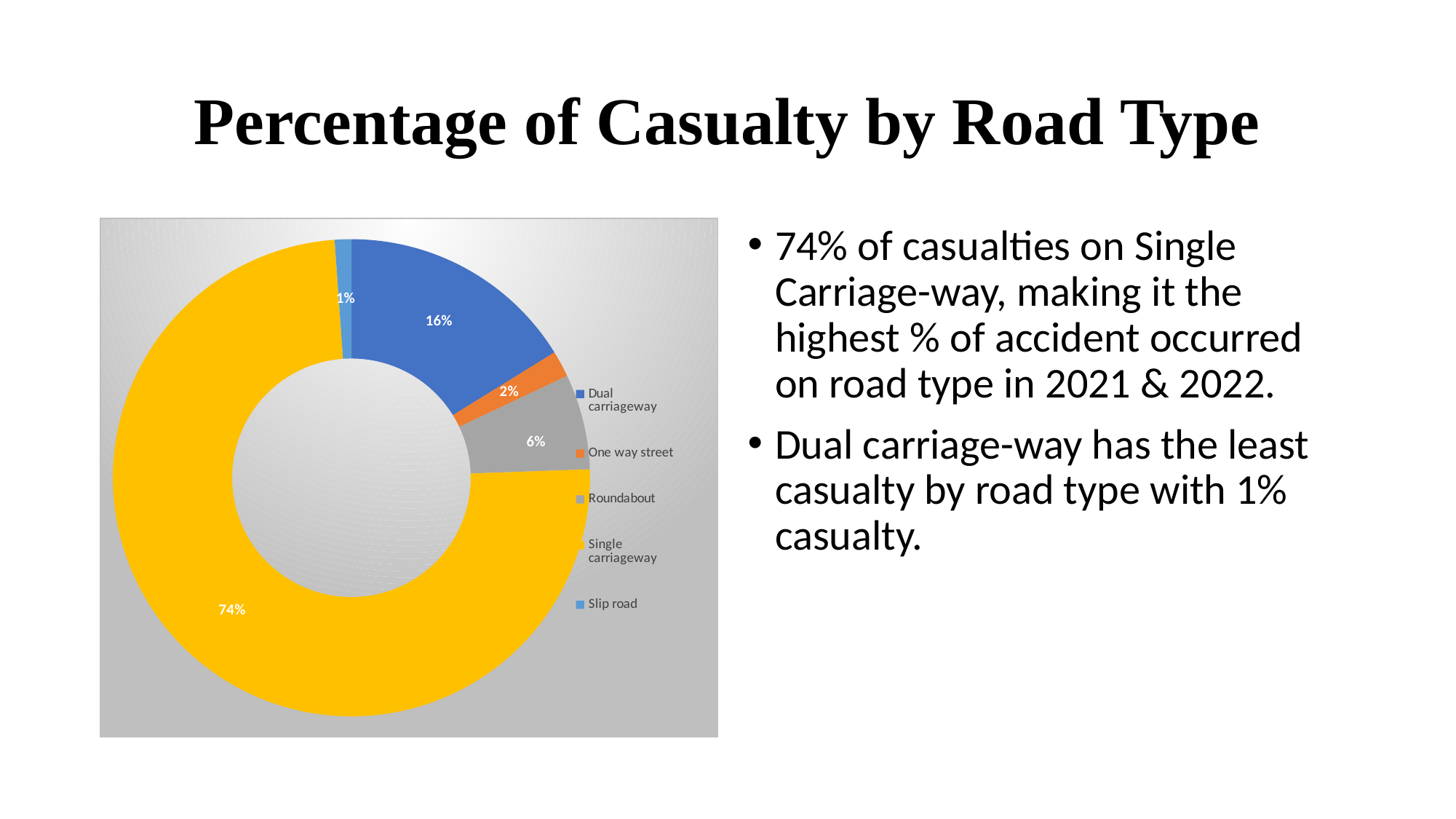

# Percentage of Casualty by Road Type

### Chart

| Category | Sum of Number_of_Casualties |
|---|---|
| Dual carriageway | 0.1619787404099722 |
| One way street | 0.01779449701111797 |
| Roundabout | 0.06454932253602692 |
| Single carriageway | 0.744415887738644 |
| Slip road | 0.011261552304238996 |
74% of casualties on Single Carriage-way, making it the highest % of accident occurred on road type in 2021 & 2022.
Dual carriage-way has the least casualty by road type with 1% casualty.